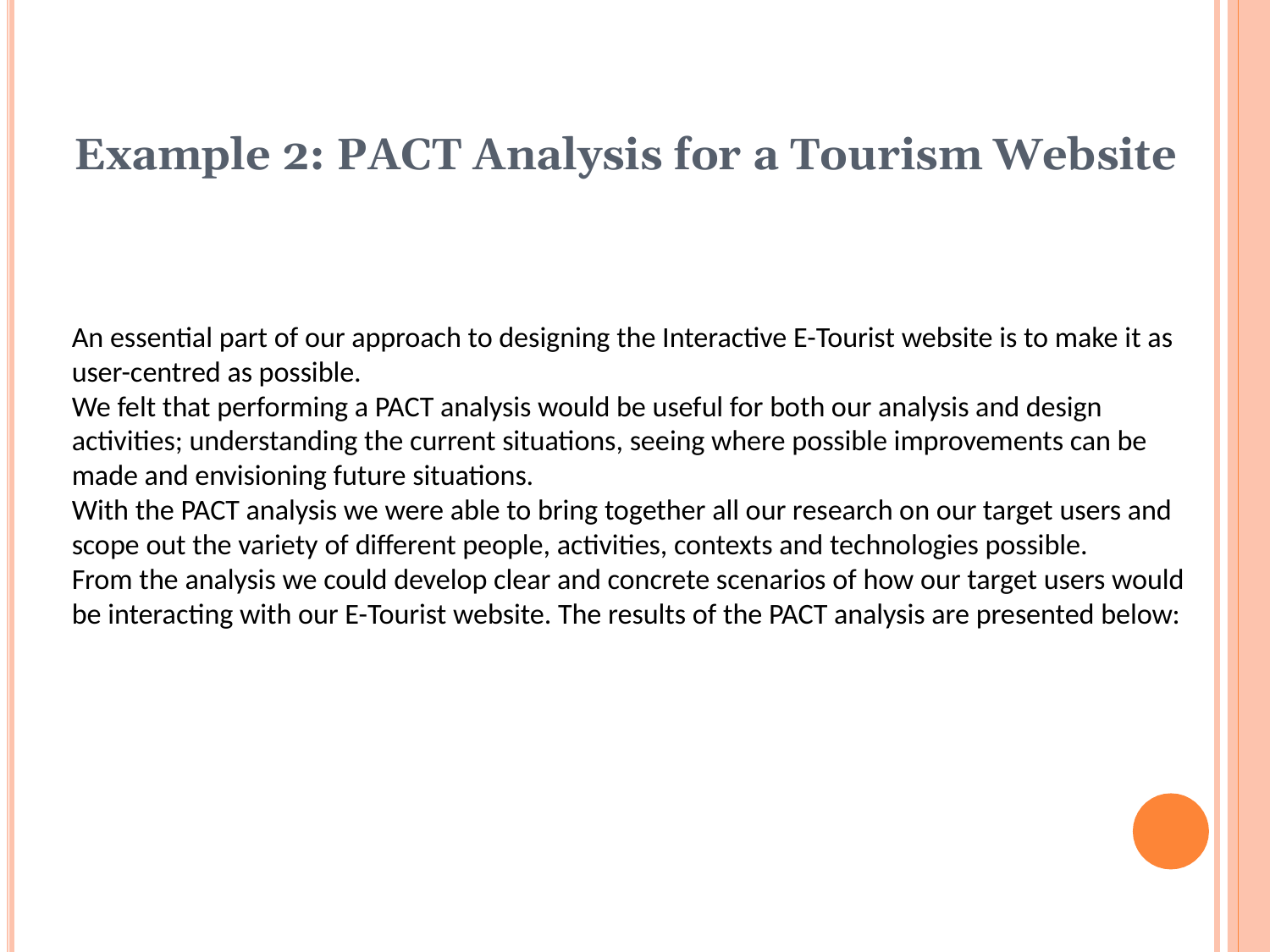

# Example 2: PACT Analysis for a Tourism Website
An essential part of our approach to designing the Interactive E-Tourist website is to make it as user-centred as possible.
We felt that performing a PACT analysis would be useful for both our analysis and design activities; understanding the current situations, seeing where possible improvements can be made and envisioning future situations.
With the PACT analysis we were able to bring together all our research on our target users and scope out the variety of different people, activities, contexts and technologies possible.
From the analysis we could develop clear and concrete scenarios of how our target users would be interacting with our E-Tourist website. The results of the PACT analysis are presented below: